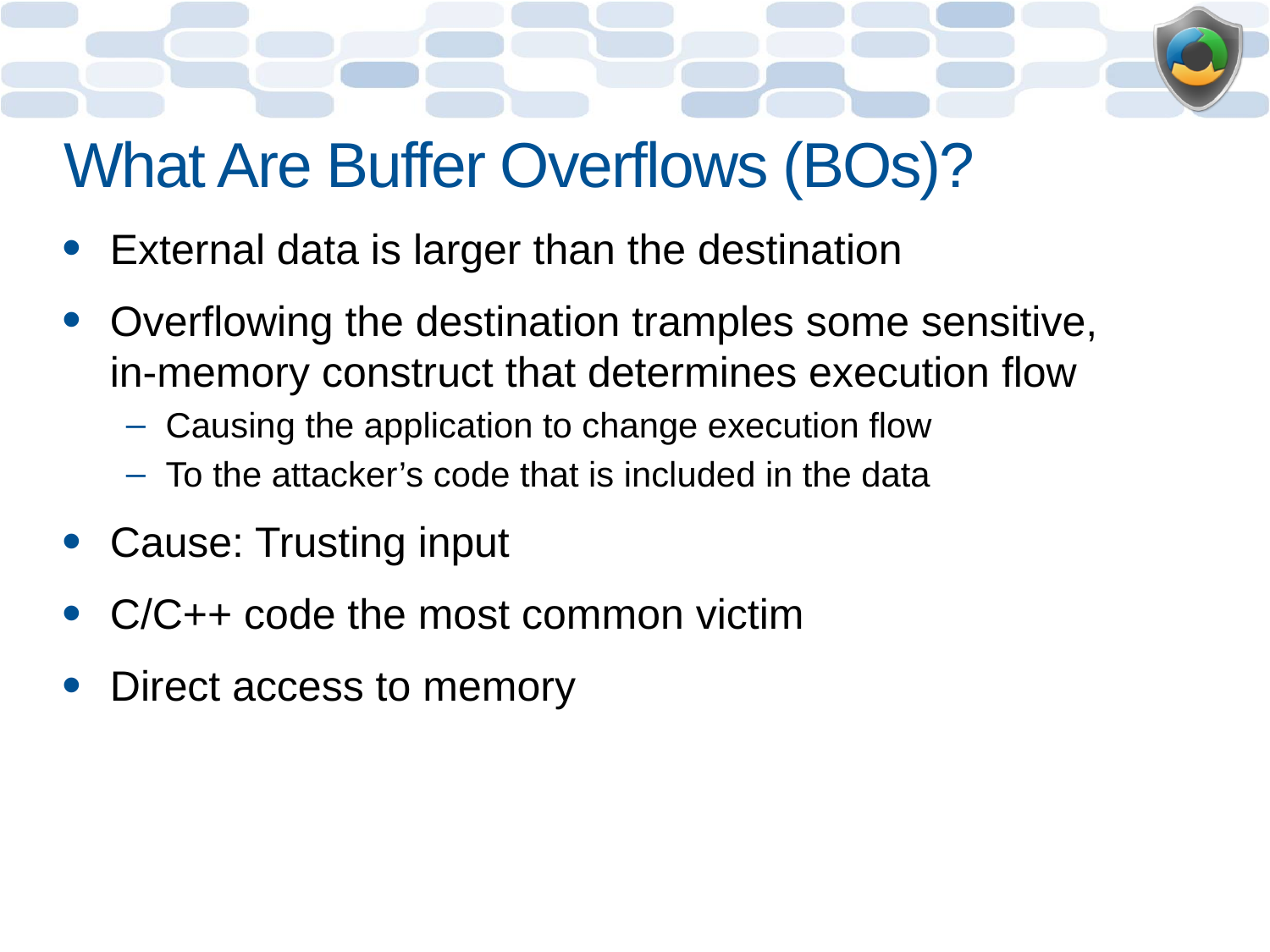

# What Are Buffer Overflows (BOs)?
External data is larger than the destination
Overflowing the destination tramples some sensitive,
in-memory construct that determines execution flow
Causing the application to change execution flow
To the attacker’s code that is included in the data
Cause: Trusting input
C/C++ code the most common victim
Direct access to memory